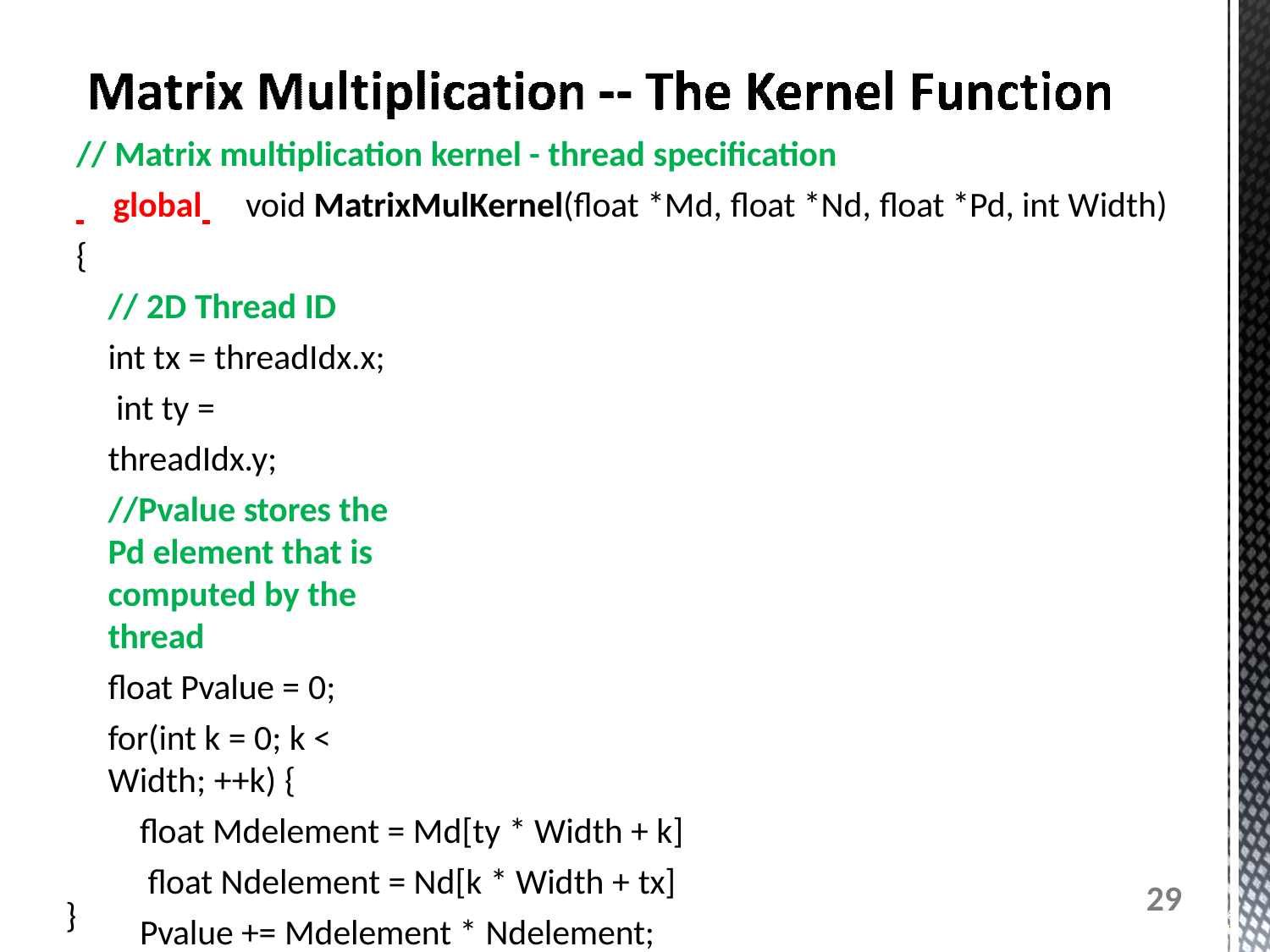

// Matrix multiplication kernel - thread specification
 	global 	void MatrixMulKernel(float *Md, float *Nd, float *Pd, int Width)
{
// 2D Thread ID
int tx = threadIdx.x;  int ty = threadIdx.y;
//Pvalue stores the Pd element that is computed by the thread
float Pvalue = 0;
for(int k = 0; k < Width; ++k) {
float Mdelement = Md[ty * Width + k]  float Ndelement = Nd[k * Width + tx]
Pvalue += Mdelement * Ndelement;
}
// Write the matrix to device memory & each thread writes one element
Pd[ty * Width + tx] = Pvalue;
29
}